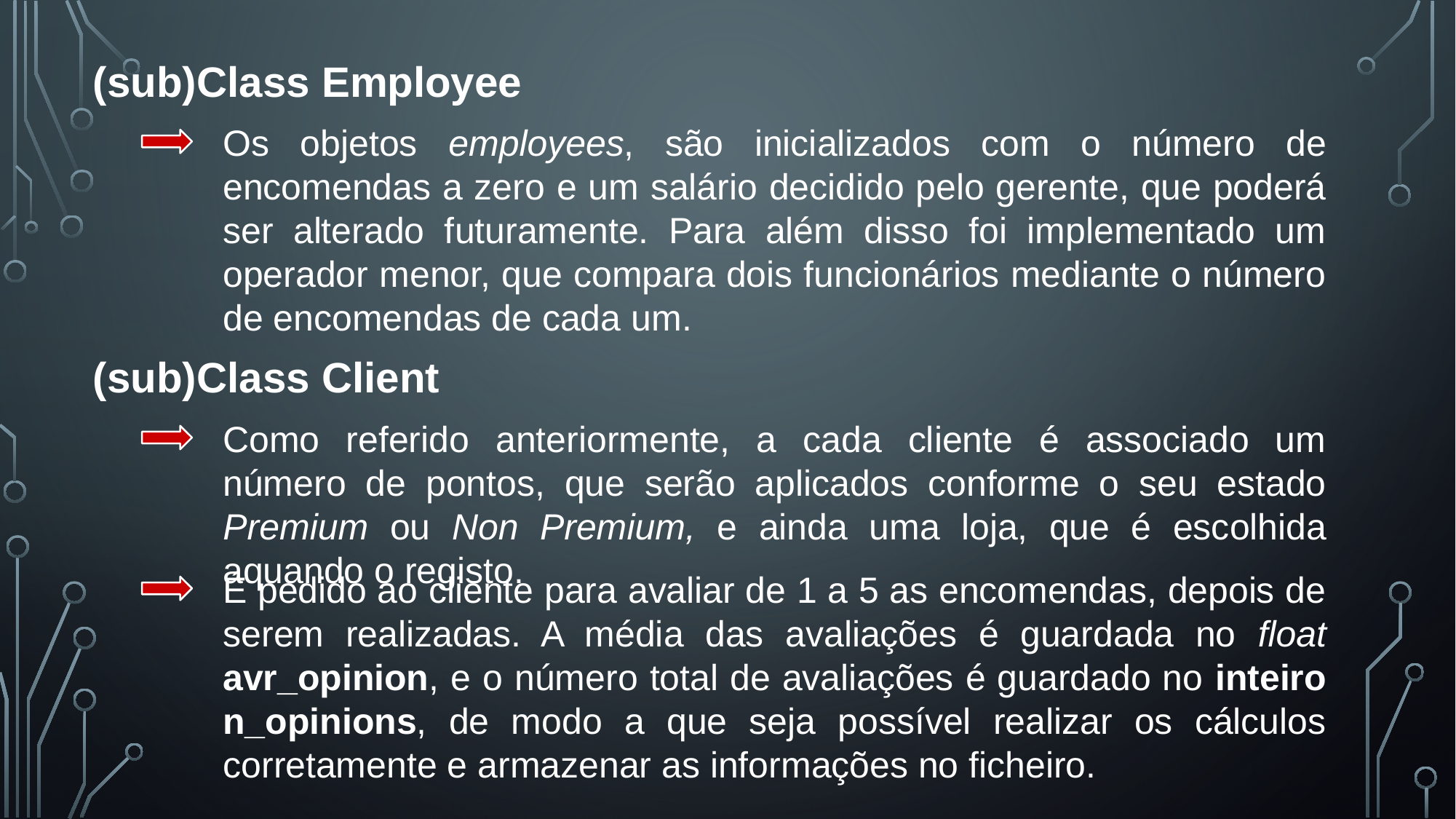

(sub)Class Employee
Os objetos employees, são inicializados com o número de encomendas a zero e um salário decidido pelo gerente, que poderá ser alterado futuramente. Para além disso foi implementado um operador menor, que compara dois funcionários mediante o número de encomendas de cada um.

(sub)Class Client
Como referido anteriormente, a cada cliente é associado um número de pontos, que serão aplicados conforme o seu estado Premium ou Non Premium, e ainda uma loja, que é escolhida aquando o registo.

É pedido ao cliente para avaliar de 1 a 5 as encomendas, depois de serem realizadas. A média das avaliações é guardada no float avr_opinion, e o número total de avaliações é guardado no inteiro n_opinions, de modo a que seja possível realizar os cálculos corretamente e armazenar as informações no ficheiro.